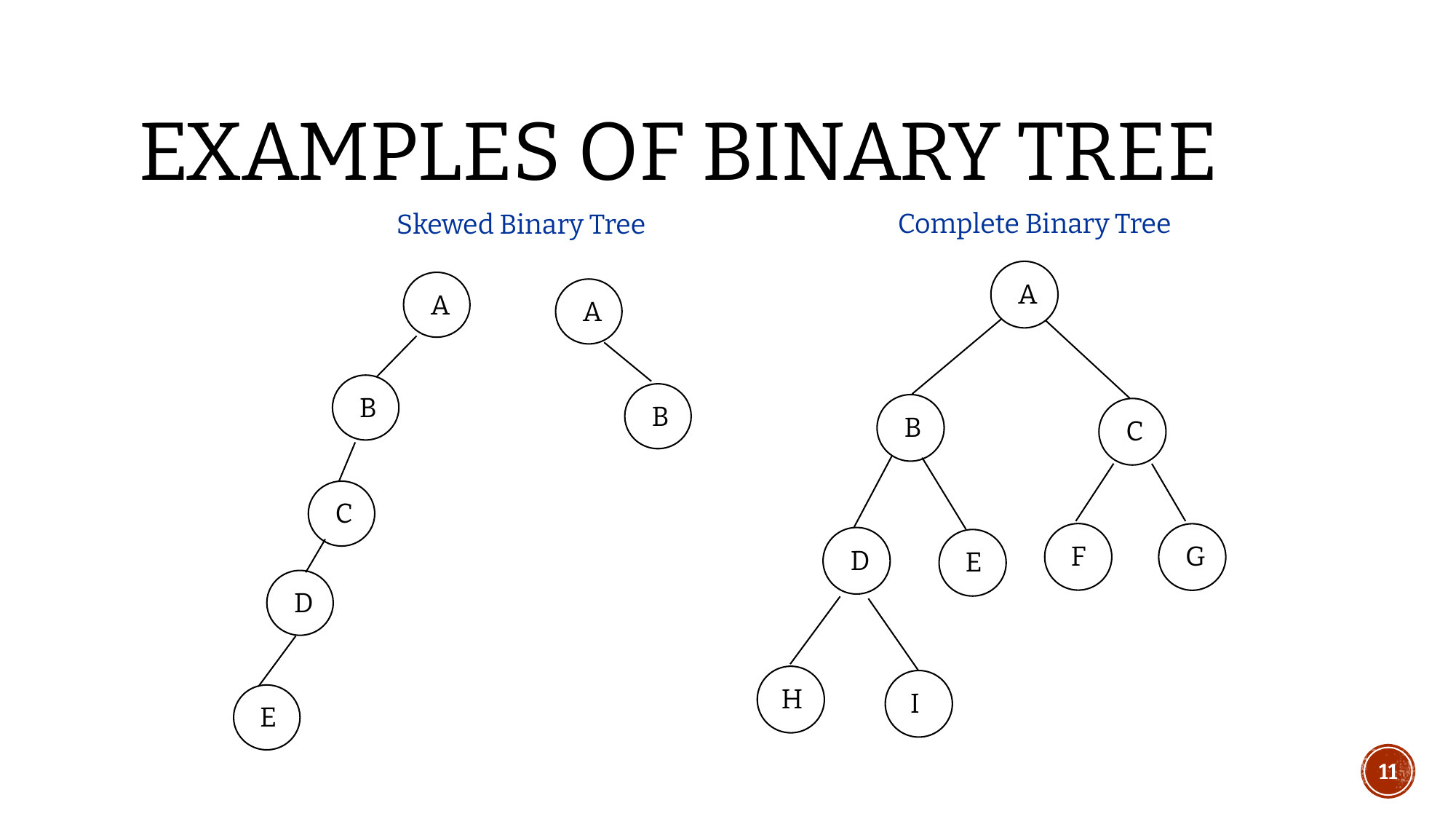

# Examples of Binary Tree
Complete Binary Tree

A

B

C

F

G

D

E

H

I
Skewed Binary Tree

A

A

B

B

C

D

E
11